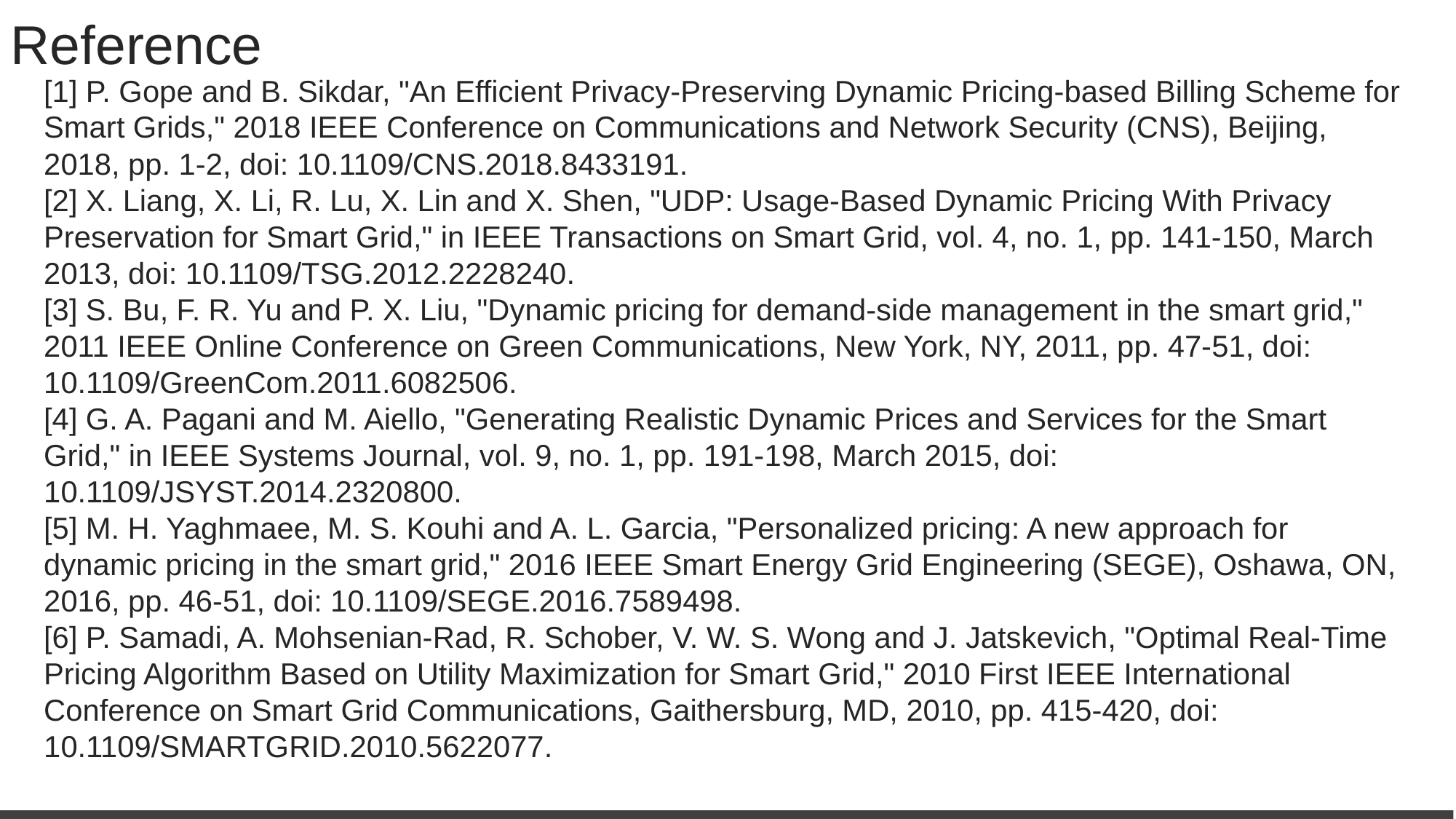

Reference
[1] P. Gope and B. Sikdar, "An Efficient Privacy-Preserving Dynamic Pricing-based Billing Scheme for Smart Grids," 2018 IEEE Conference on Communications and Network Security (CNS), Beijing, 2018, pp. 1-2, doi: 10.1109/CNS.2018.8433191.
[2] X. Liang, X. Li, R. Lu, X. Lin and X. Shen, "UDP: Usage-Based Dynamic Pricing With Privacy Preservation for Smart Grid," in IEEE Transactions on Smart Grid, vol. 4, no. 1, pp. 141-150, March 2013, doi: 10.1109/TSG.2012.2228240.
[3] S. Bu, F. R. Yu and P. X. Liu, "Dynamic pricing for demand-side management in the smart grid," 2011 IEEE Online Conference on Green Communications, New York, NY, 2011, pp. 47-51, doi: 10.1109/GreenCom.2011.6082506.
[4] G. A. Pagani and M. Aiello, "Generating Realistic Dynamic Prices and Services for the Smart Grid," in IEEE Systems Journal, vol. 9, no. 1, pp. 191-198, March 2015, doi: 10.1109/JSYST.2014.2320800.
[5] M. H. Yaghmaee, M. S. Kouhi and A. L. Garcia, "Personalized pricing: A new approach for dynamic pricing in the smart grid," 2016 IEEE Smart Energy Grid Engineering (SEGE), Oshawa, ON, 2016, pp. 46-51, doi: 10.1109/SEGE.2016.7589498.
[6] P. Samadi, A. Mohsenian-Rad, R. Schober, V. W. S. Wong and J. Jatskevich, "Optimal Real-Time Pricing Algorithm Based on Utility Maximization for Smart Grid," 2010 First IEEE International Conference on Smart Grid Communications, Gaithersburg, MD, 2010, pp. 415-420, doi: 10.1109/SMARTGRID.2010.5622077.